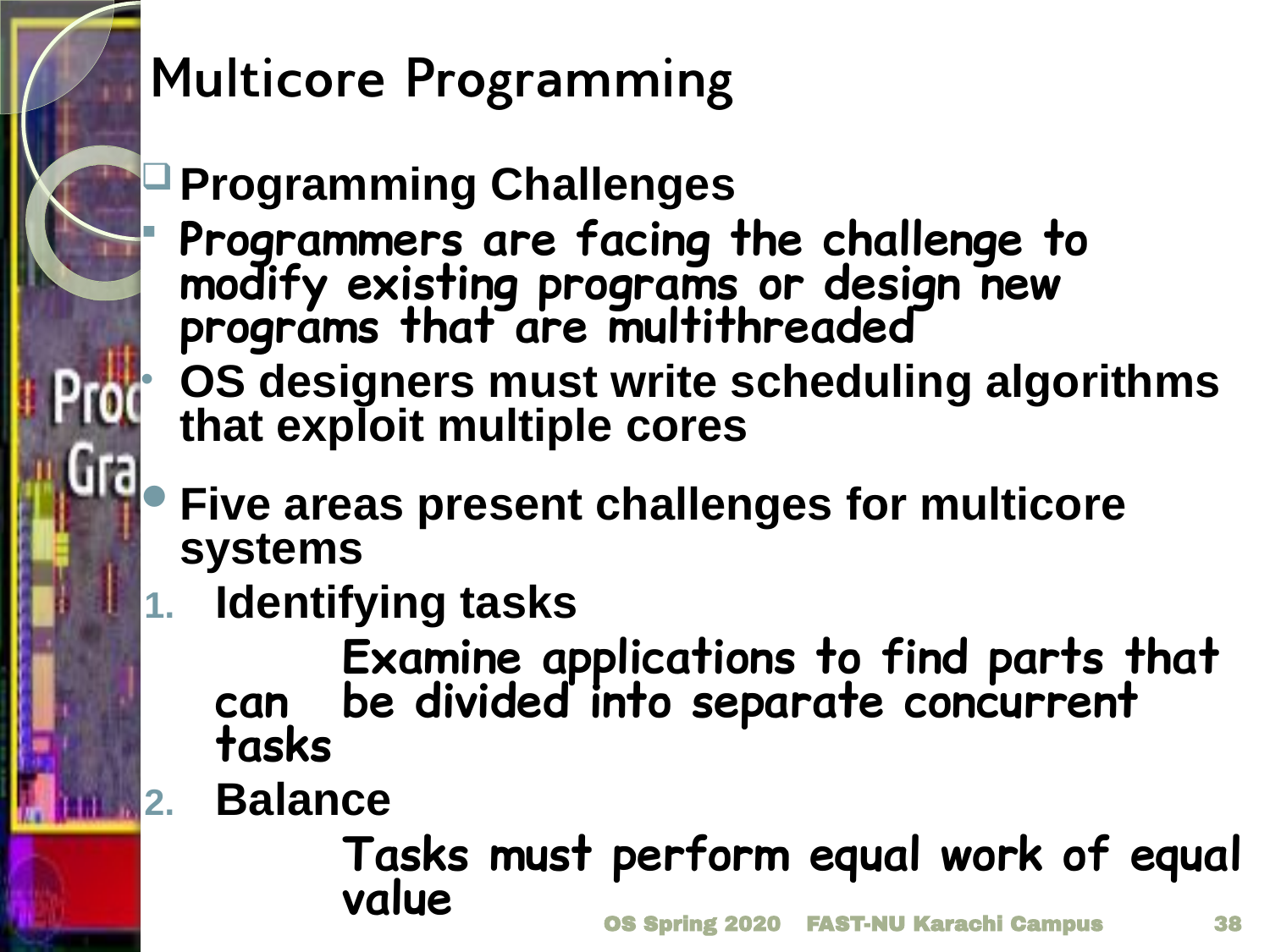

# Multicore Programming
Programming Challenges
Programmers are facing the challenge to modify existing programs or design new programs that are multithreaded
OS designers must write scheduling algorithms that exploit multiple cores

Five areas present challenges for multicore systems
Identifying tasks
		Examine applications to find parts that can 	be divided into separate concurrent tasks
Balance
		Tasks must perform equal work of equal 	value

OS Spring 2020
FAST-NU Karachi Campus
38